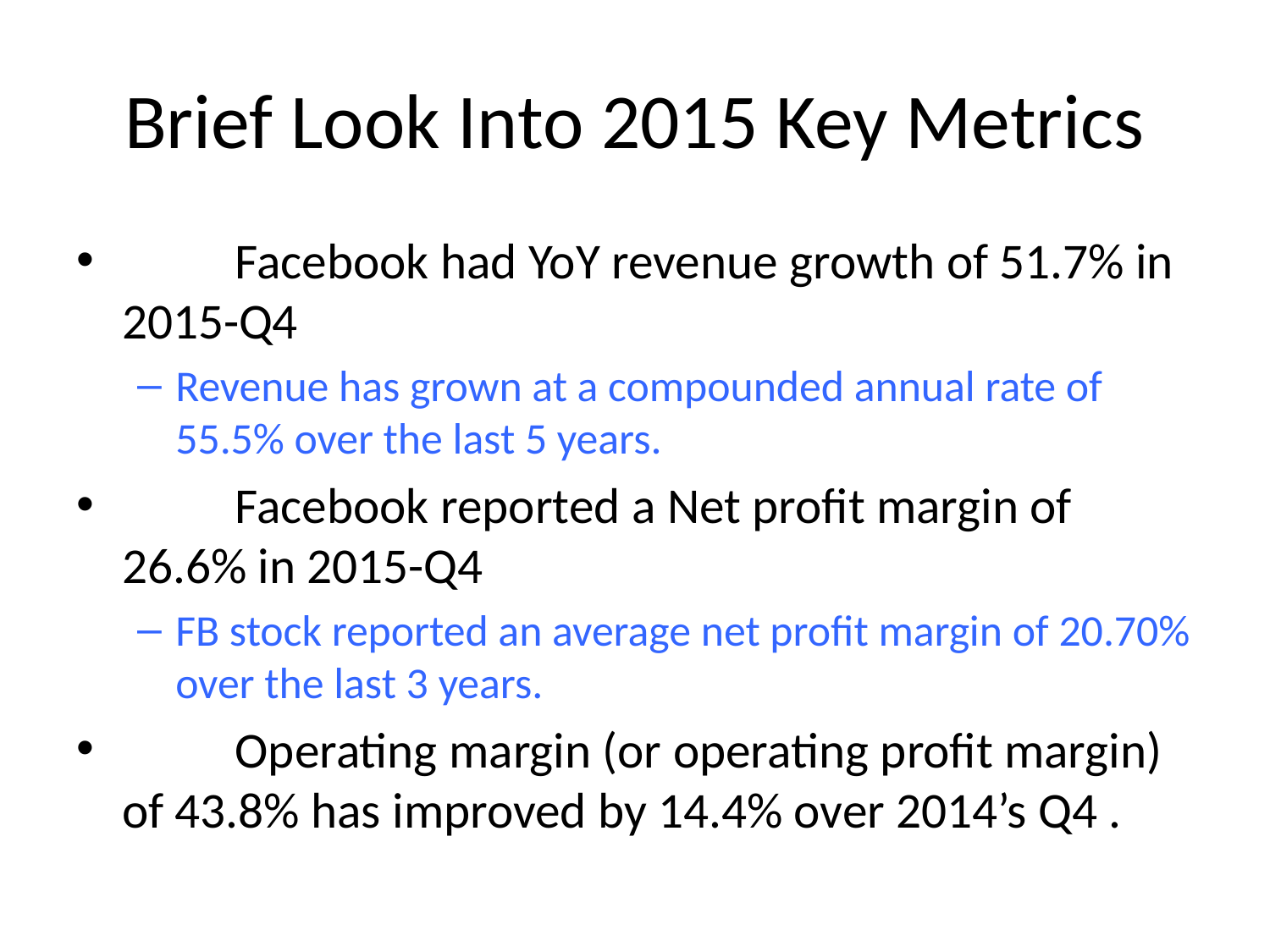

# Brief Look Into 2015 Key Metrics
		Facebook had YoY revenue growth of 51.7% in 2015-Q4
Revenue has grown at a compounded annual rate of 55.5% over the last 5 years.
		Facebook reported a Net profit margin of 26.6% in 2015-Q4
FB stock reported an average net profit margin of 20.70% over the last 3 years.
	Operating margin (or operating profit margin) of 43.8% has improved by 14.4% over 2014’s Q4 .